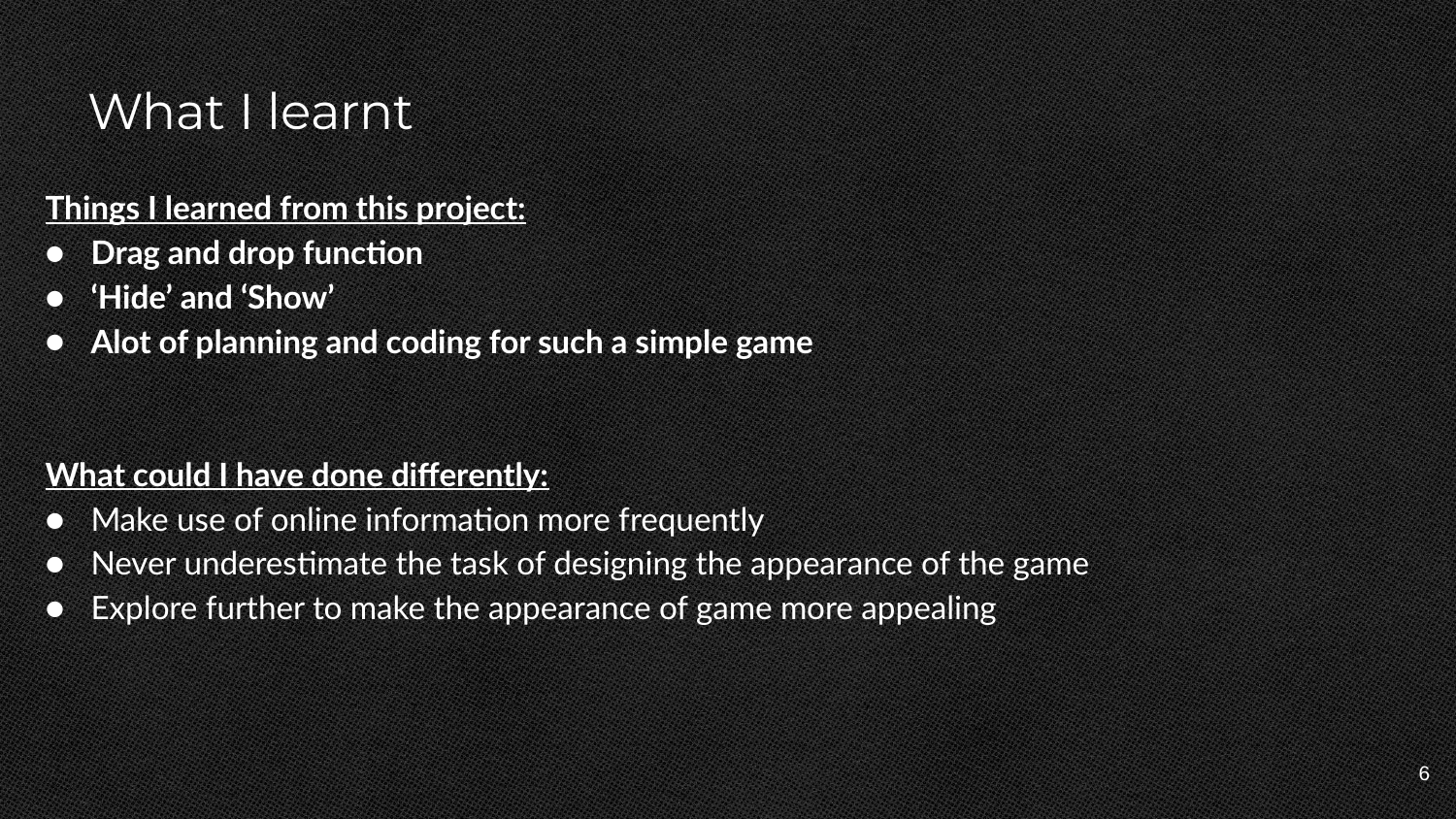

# What I learnt
Things I learned from this project:
Drag and drop function
‘Hide’ and ‘Show’
Alot of planning and coding for such a simple game

What could I have done differently:
Make use of online information more frequently
Never underestimate the task of designing the appearance of the game
Explore further to make the appearance of game more appealing

6